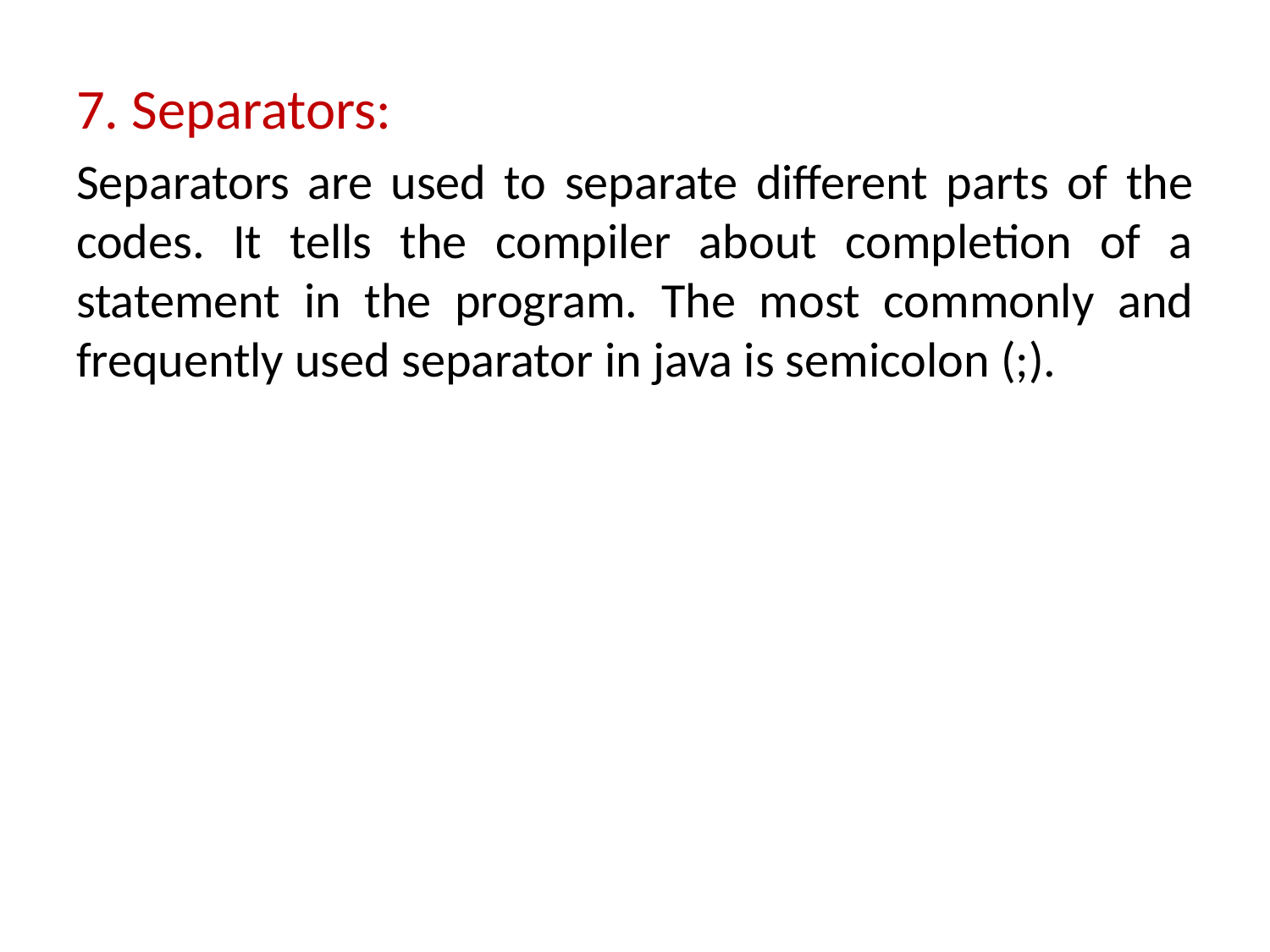

#
7. Separators:
Separators are used to separate different parts of the codes. It tells the compiler about completion of a statement in the program. The most commonly and frequently used separator in java is semicolon (;).